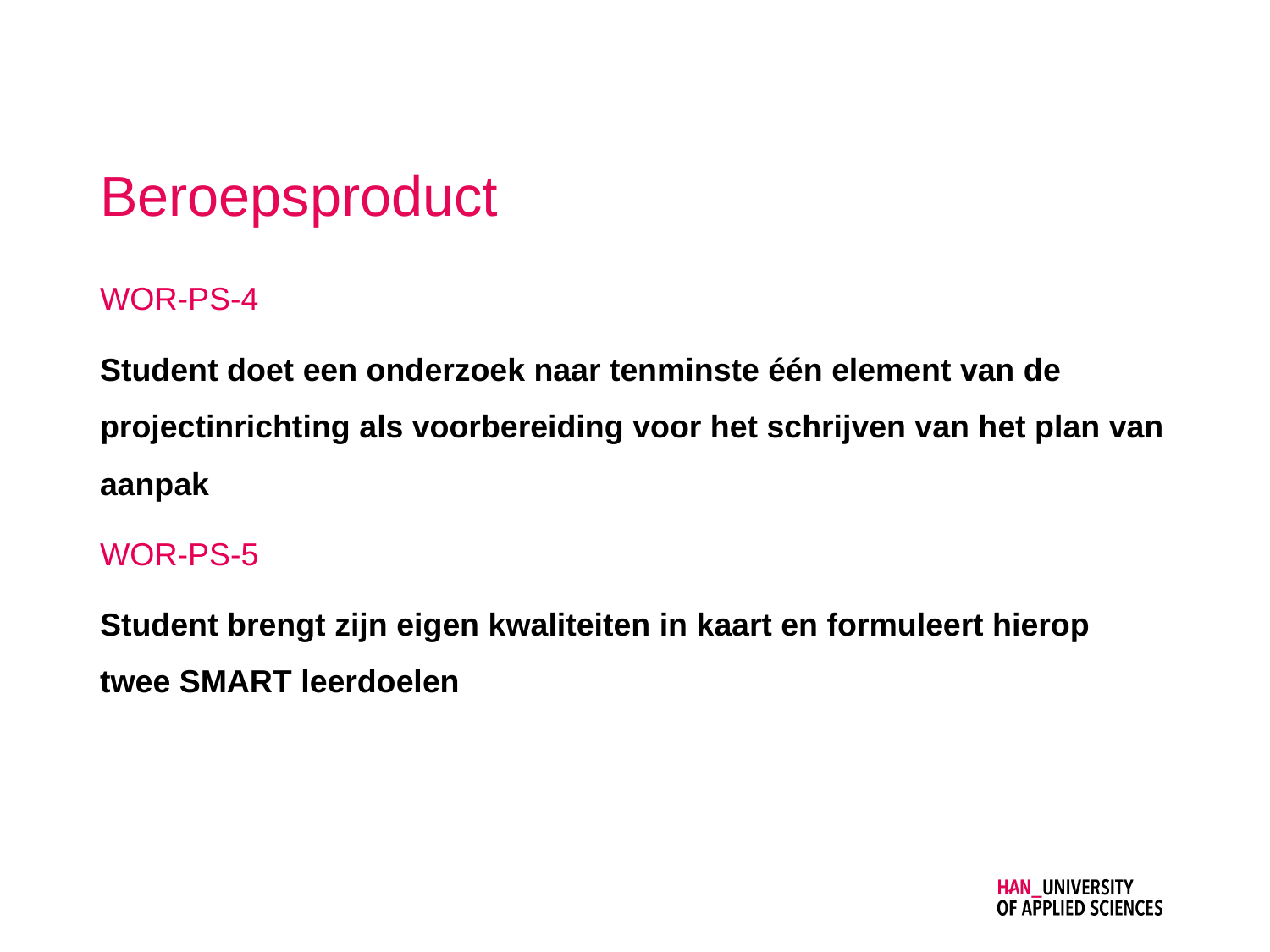

# Beroepsproduct
WOR-PS-4
Student doet een onderzoek naar tenminste één element van de projectinrichting als voorbereiding voor het schrijven van het plan van aanpak
WOR-PS-5
Student brengt zijn eigen kwaliteiten in kaart en formuleert hierop twee SMART leerdoelen